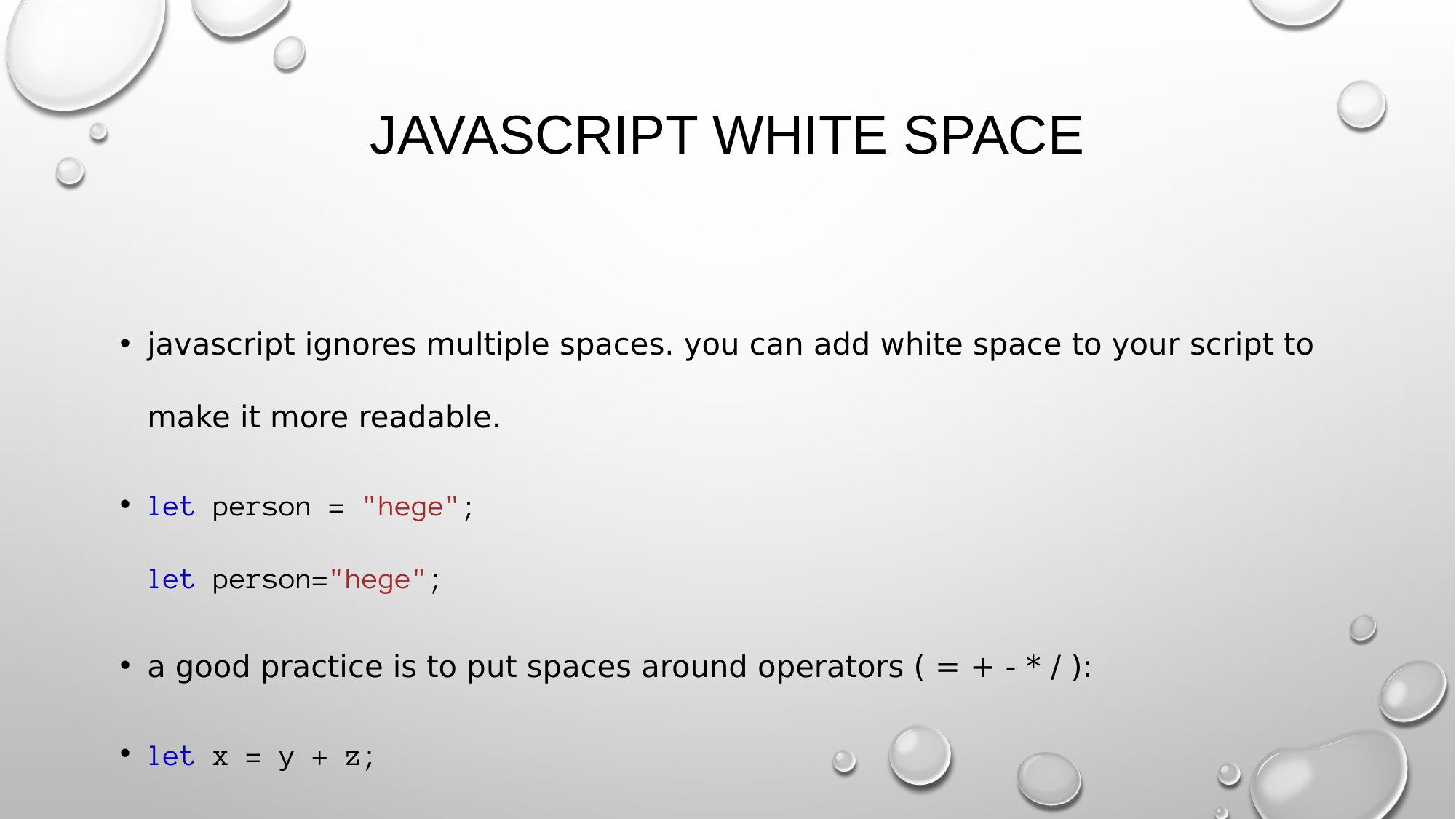

# JavaScript White Space
javascript ignores multiple spaces. you can add white space to your script to make it more readable.
let person = "hege";
let person="hege";
a good practice is to put spaces around operators ( = + - * / ):
let x = y + z;